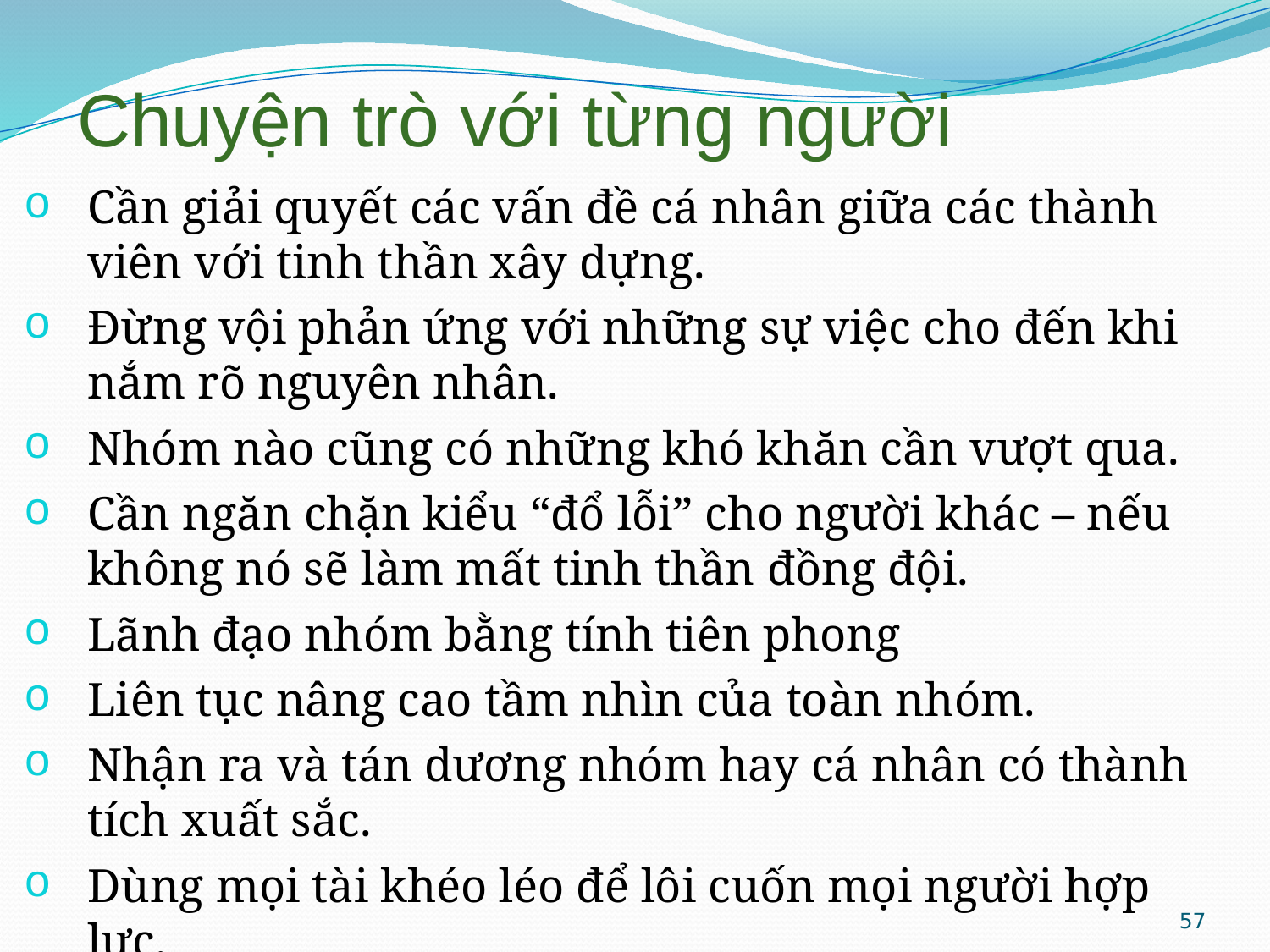

# Chuyện trò với từng người
Cần giải quyết các vấn đề cá nhân giữa các thành viên với tinh thần xây dựng.
Đừng vội phản ứng với những sự việc cho đến khi nắm rõ nguyên nhân.
Nhóm nào cũng có những khó khăn cần vượt qua.
Cần ngăn chặn kiểu “đổ lỗi” cho người khác – nếu không nó sẽ làm mất tinh thần đồng đội.
Lãnh đạo nhóm bằng tính tiên phong
Liên tục nâng cao tầm nhìn của toàn nhóm.
Nhận ra và tán dương nhóm hay cá nhân có thành tích xuất sắc.
Dùng mọi tài khéo léo để lôi cuốn mọi người hợp lực.
57